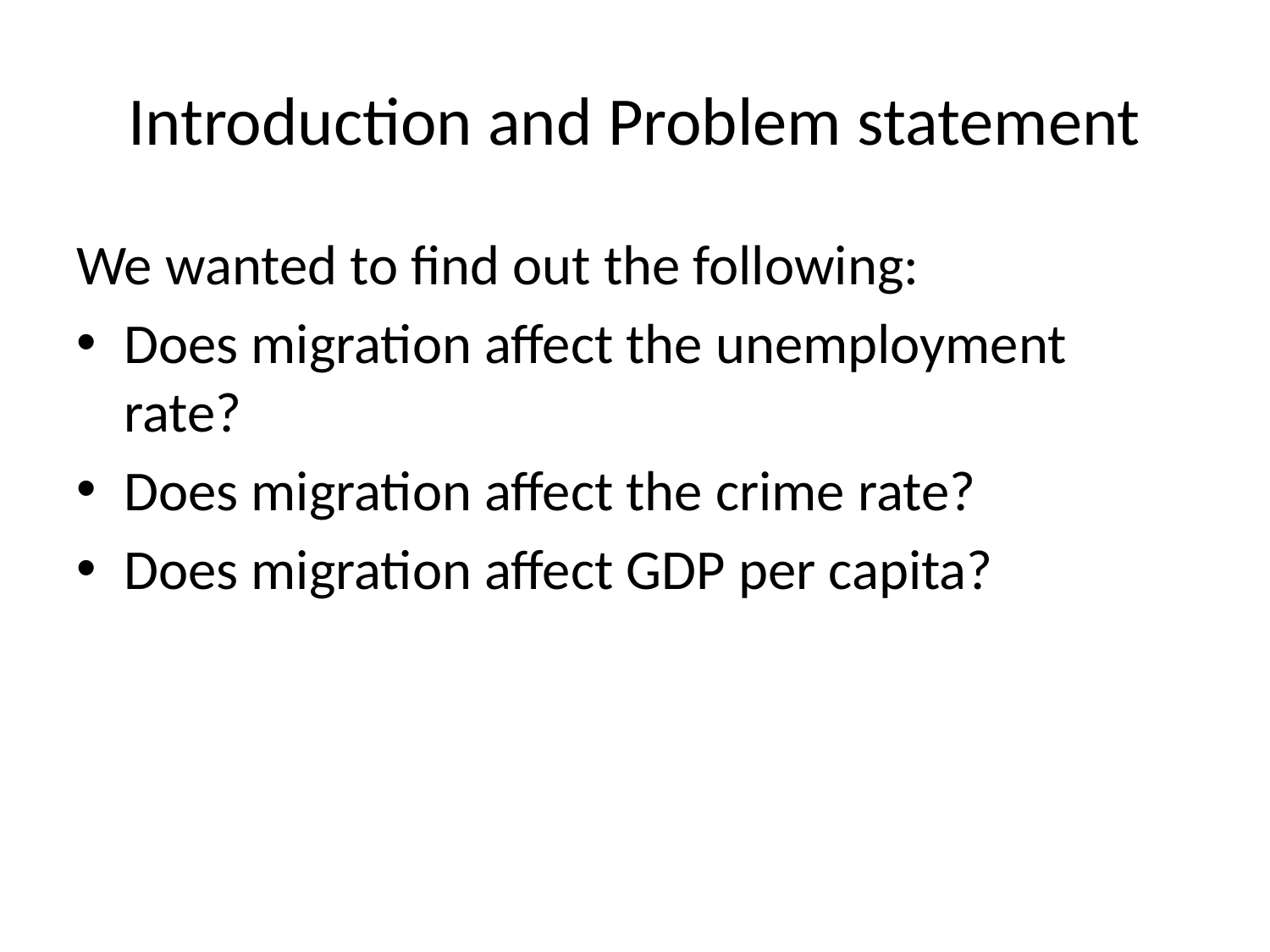

# Introduction and Problem statement
We wanted to find out the following:
Does migration affect the unemployment rate?
Does migration affect the crime rate?
Does migration affect GDP per capita?